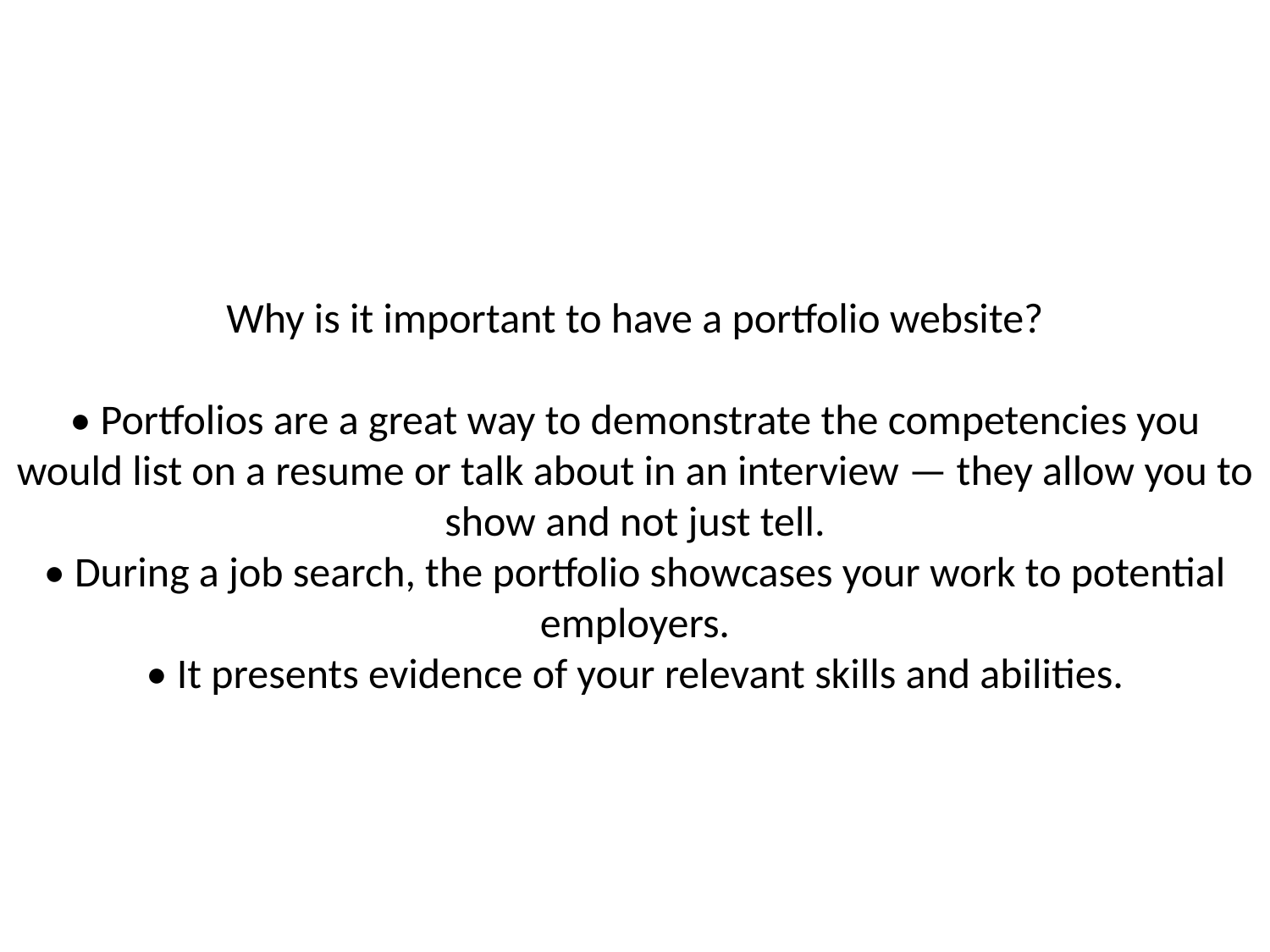

# Why is it important to have a portfolio website? • Portfolios are a great way to demonstrate the competencies you would list on a resume or talk about in an interview — they allow you to show and not just tell. • During a job search, the portfolio showcases your work to potential employers. • It presents evidence of your relevant skills and abilities.